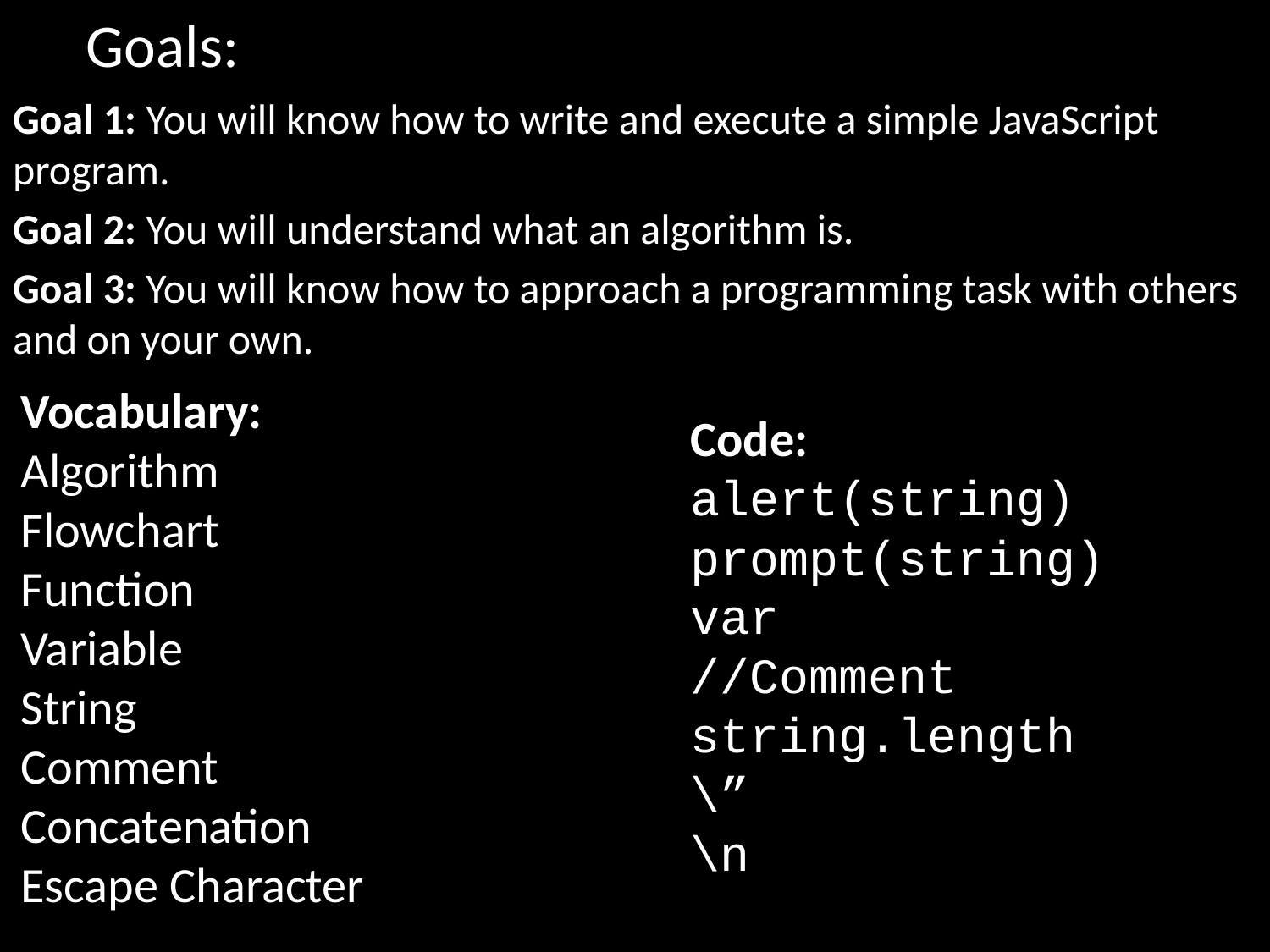

# Goals:
Goal 1: You will know how to write and execute a simple JavaScript program.
Goal 2: You will understand what an algorithm is.
Goal 3: You will know how to approach a programming task with others and on your own.

Vocabulary:
Algorithm
Flowchart
Function
Variable
String
Comment
Concatenation
Escape Character
Code:
alert(string)
prompt(string)
var
//Comment
string.length
\”
\n